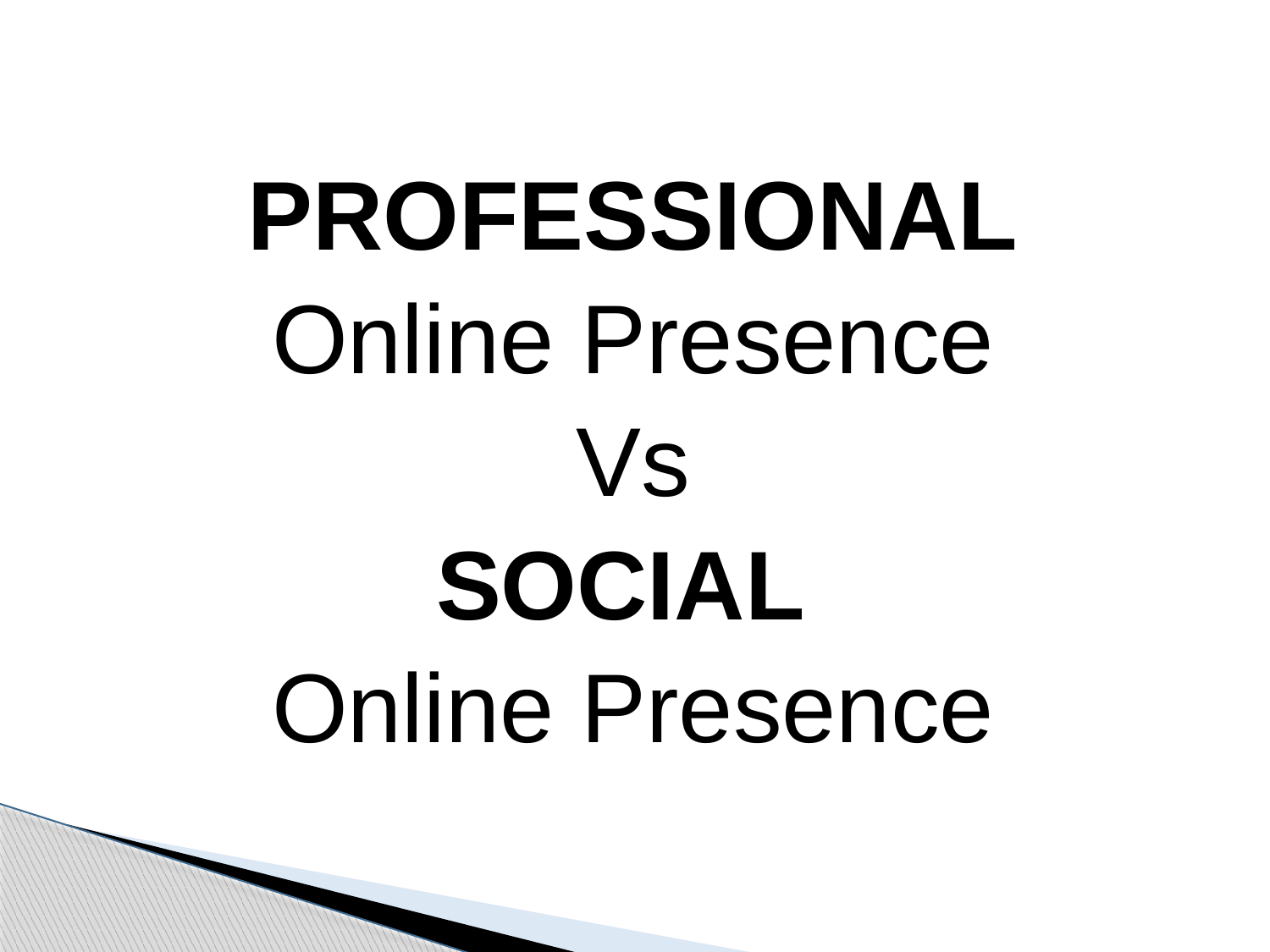

PROFESSIONAL
Online Presence
Vs
SOCIAL
Online Presence